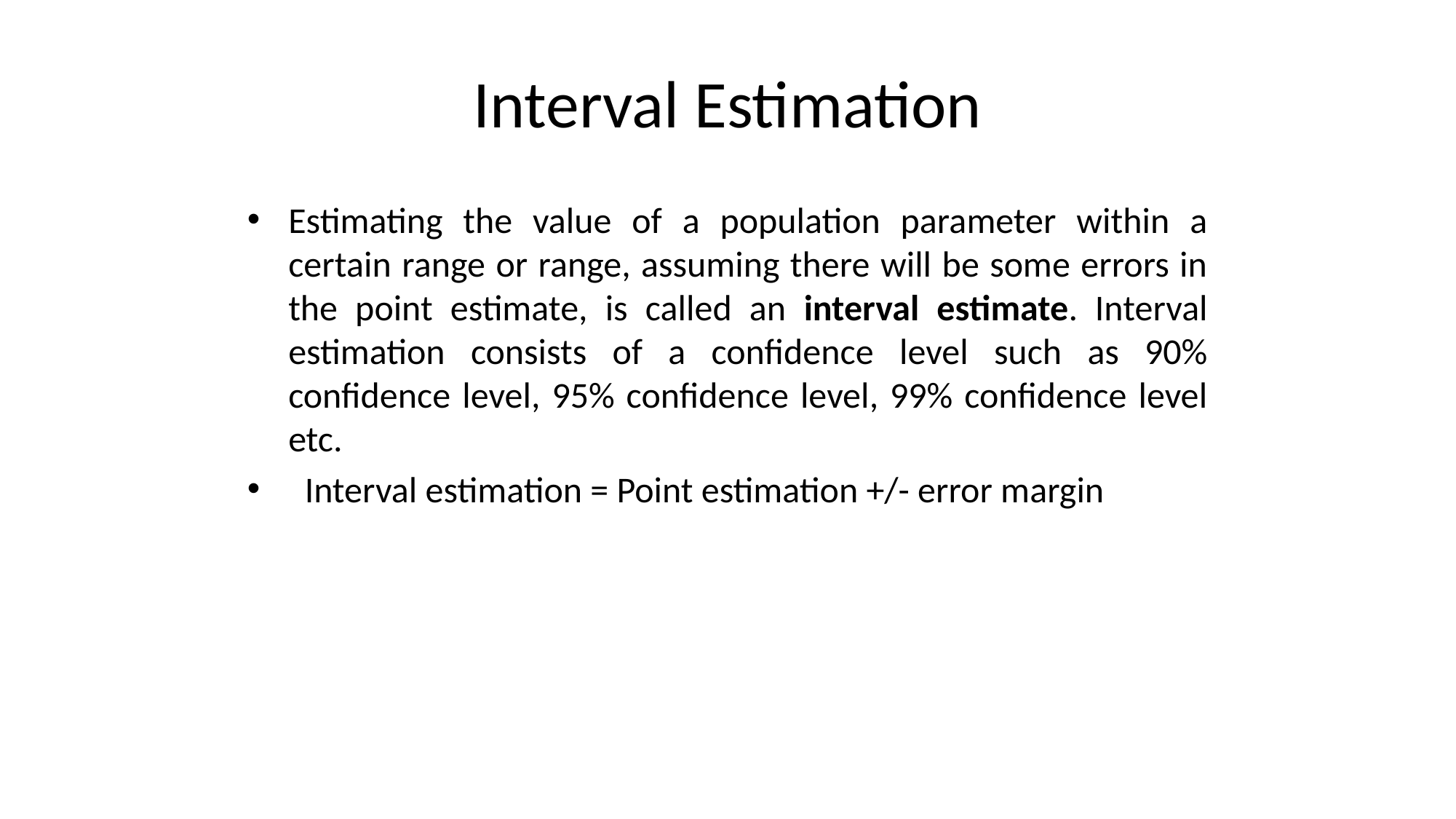

# Interval Estimation
Estimating the value of a population parameter within a certain range or range, assuming there will be some errors in the point estimate, is called an interval estimate. Interval estimation consists of a confidence level such as 90% confidence level, 95% confidence level, 99% confidence level etc.
  Interval estimation = Point estimation +/- error margin